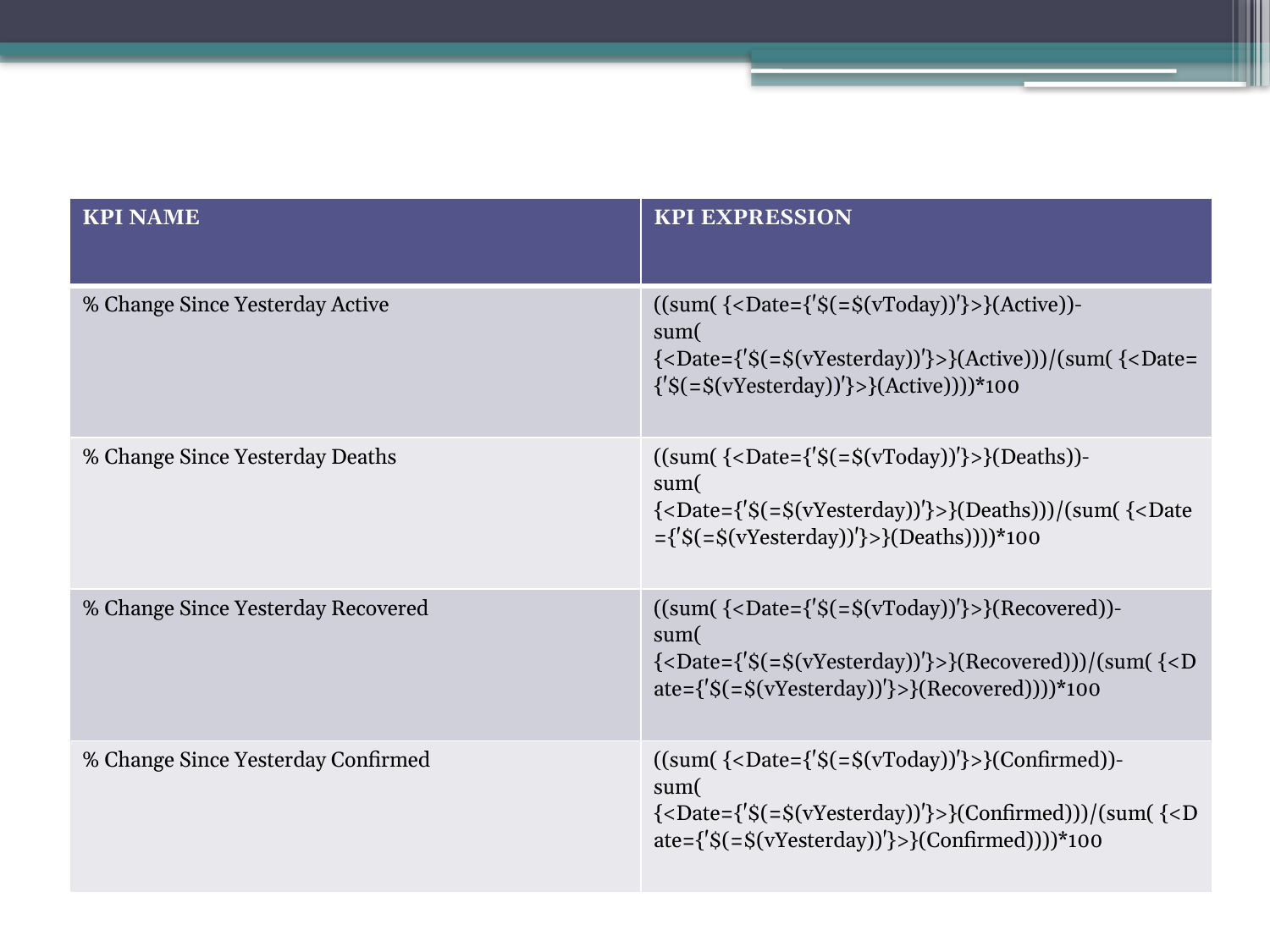

#
| KPI NAME | KPI EXPRESSION |
| --- | --- |
| % Change Since Yesterday Active | ((sum( {<Date={'$(=$(vToday))'}>}(Active))-sum( {<Date={'$(=$(vYesterday))'}>}(Active)))/(sum( {<Date={'$(=$(vYesterday))'}>}(Active))))\*100 |
| % Change Since Yesterday Deaths | ((sum( {<Date={'$(=$(vToday))'}>}(Deaths))-sum( {<Date={'$(=$(vYesterday))'}>}(Deaths)))/(sum( {<Date={'$(=$(vYesterday))'}>}(Deaths))))\*100 |
| % Change Since Yesterday Recovered | ((sum( {<Date={'$(=$(vToday))'}>}(Recovered))-sum( {<Date={'$(=$(vYesterday))'}>}(Recovered)))/(sum( {<Date={'$(=$(vYesterday))'}>}(Recovered))))\*100 |
| % Change Since Yesterday Confirmed | ((sum( {<Date={'$(=$(vToday))'}>}(Confirmed))-sum( {<Date={'$(=$(vYesterday))'}>}(Confirmed)))/(sum( {<Date={'$(=$(vYesterday))'}>}(Confirmed))))\*100 |